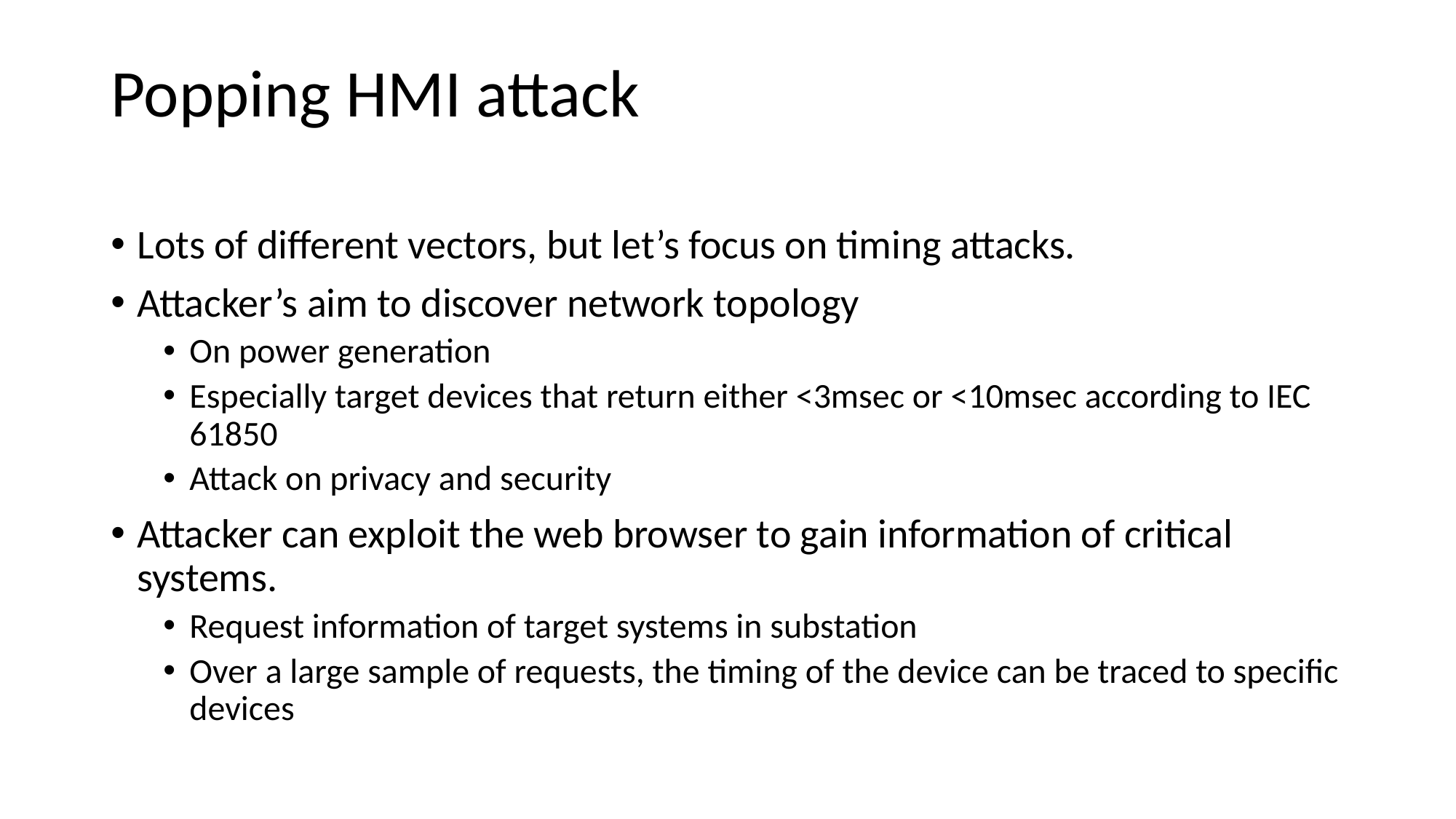

# Popping HMI attack
Lots of different vectors, but let’s focus on timing attacks.
Attacker’s aim to discover network topology
On power generation
Especially target devices that return either <3msec or <10msec according to IEC 61850
Attack on privacy and security
Attacker can exploit the web browser to gain information of critical systems.
Request information of target systems in substation
Over a large sample of requests, the timing of the device can be traced to specific devices